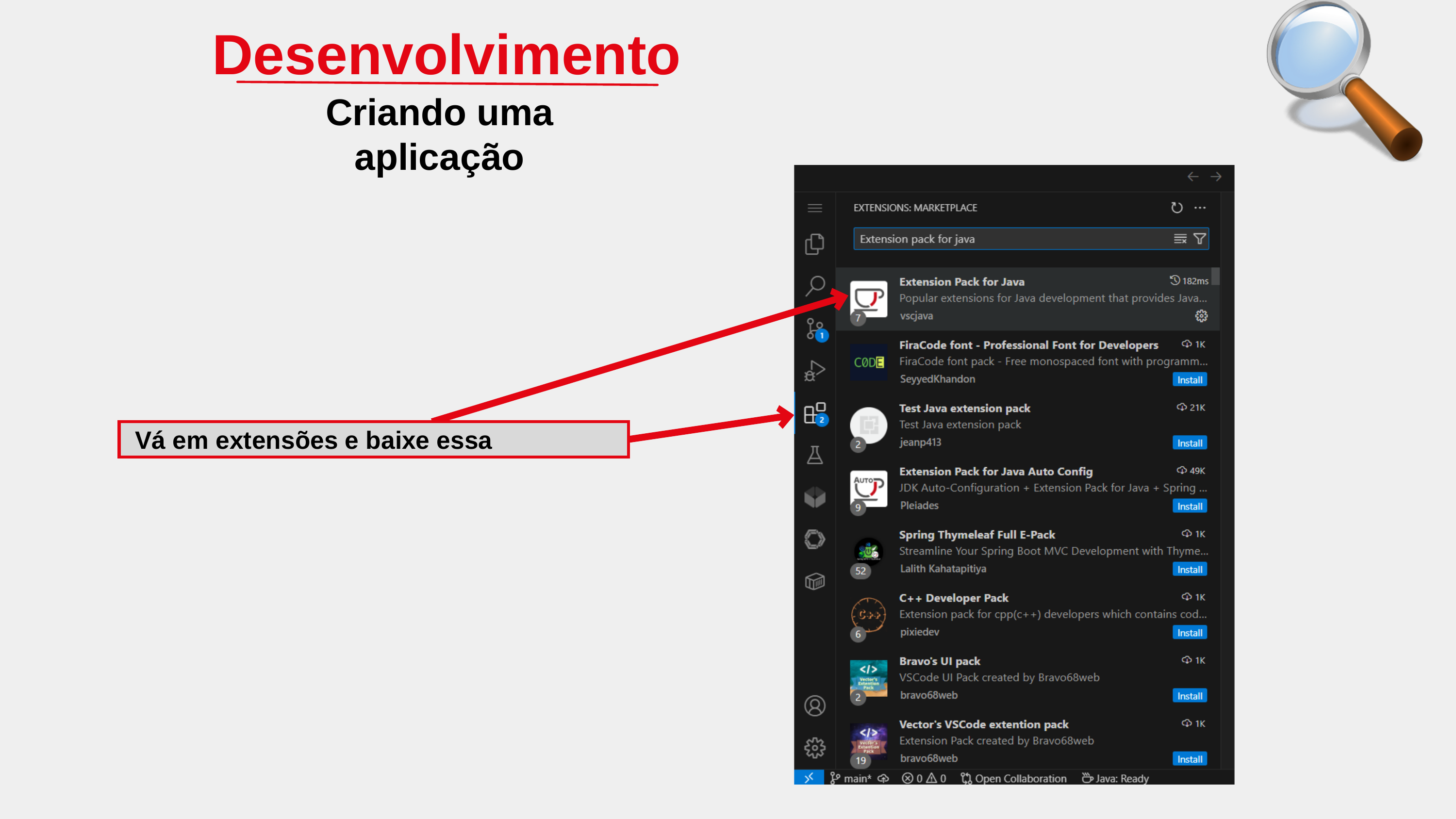

Desenvolvimento

Criando uma aplicação

Vá em extensões e baixe essa